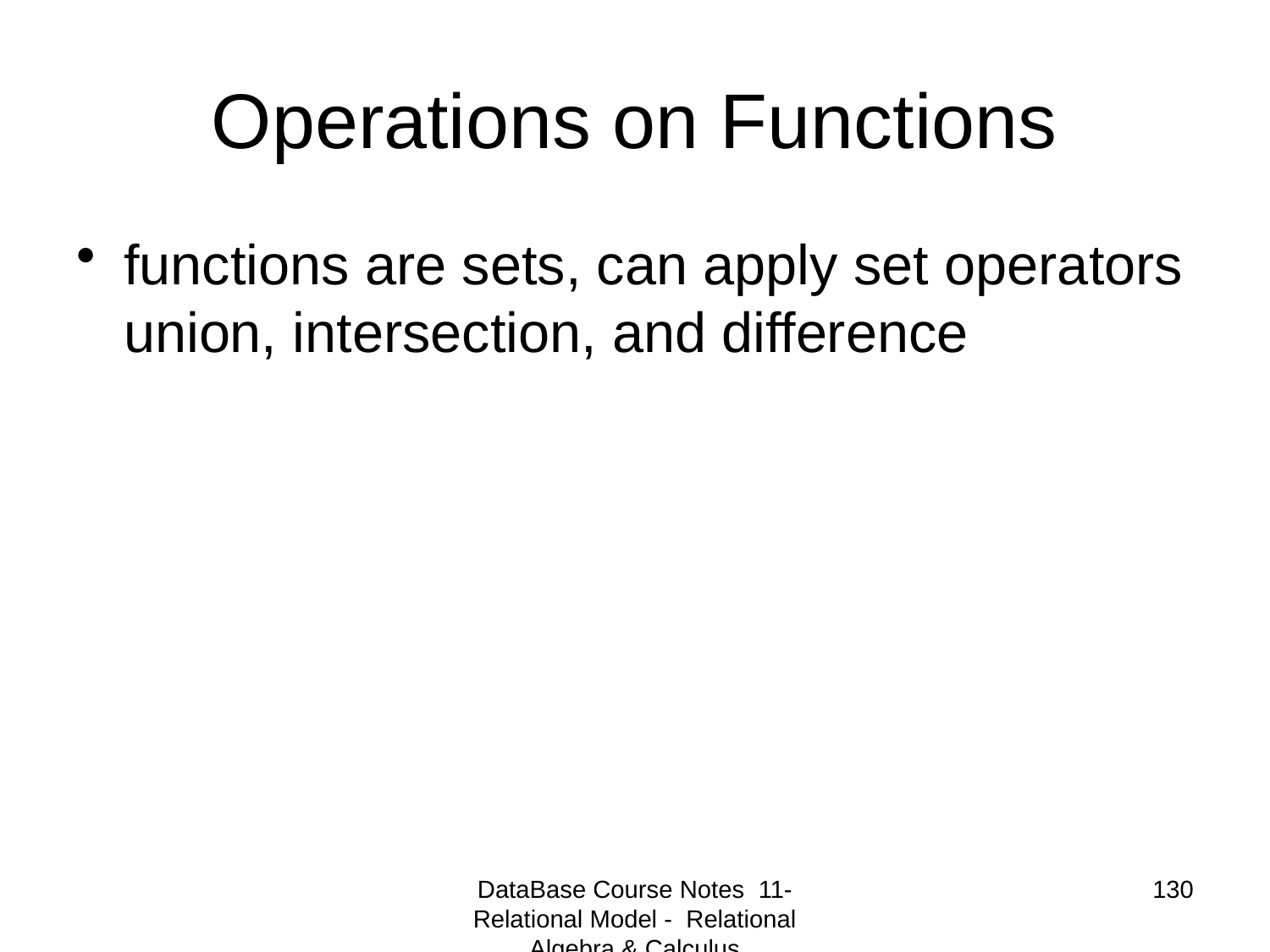

# Operations on Functions
functions are sets, can apply set operators union, intersection, and difference

DataBase Course Notes  11- Relational Model -  Relational Algebra & Calculus
130